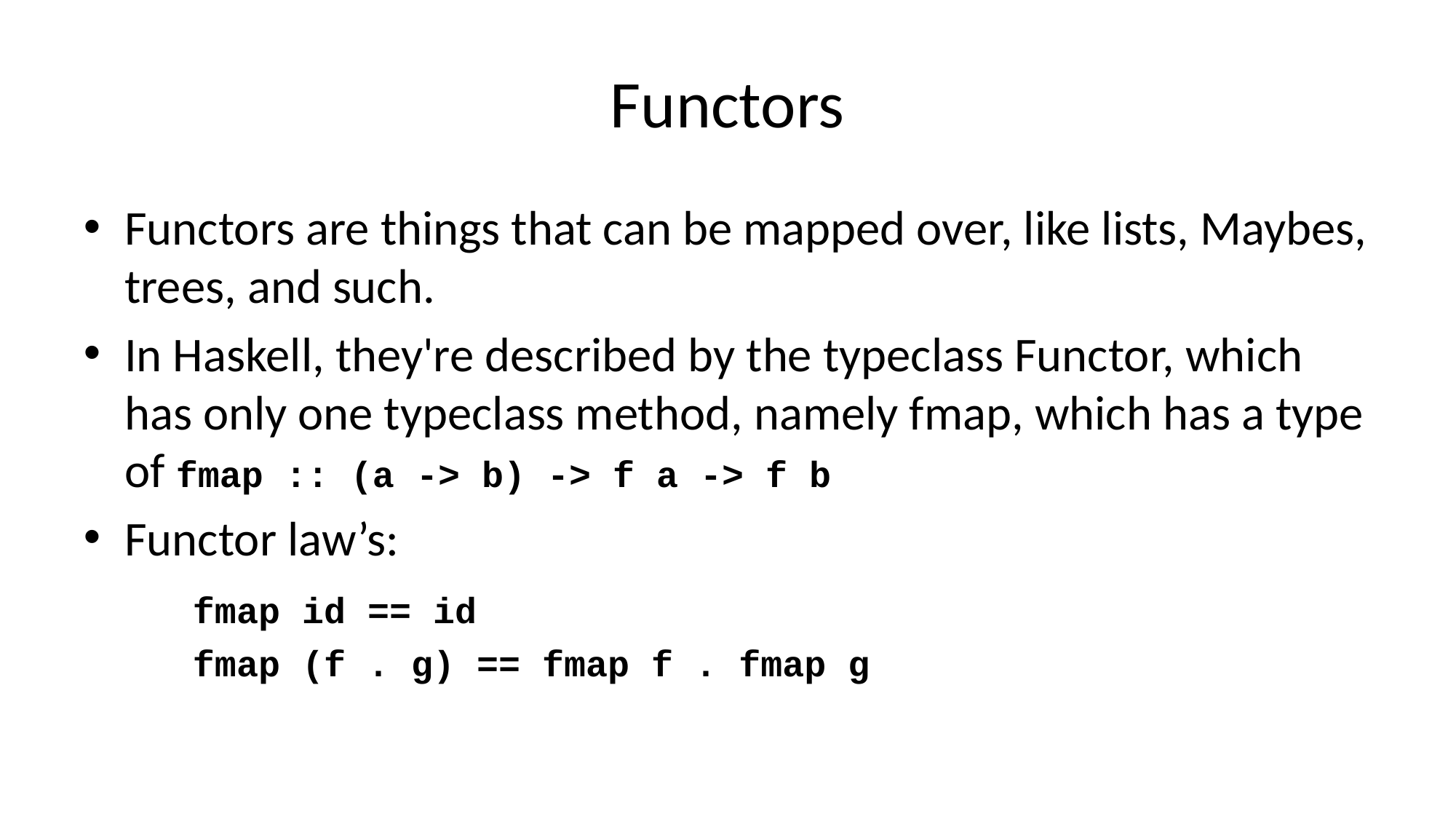

# Functors
Functors are things that can be mapped over, like lists, Maybes, trees, and such.
In Haskell, they're described by the typeclass Functor, which has only one typeclass method, namely fmap, which has a type of fmap :: (a -> b) -> f a -> f b
Functor law’s:
	fmap id == id
	fmap (f . g) == fmap f . fmap g